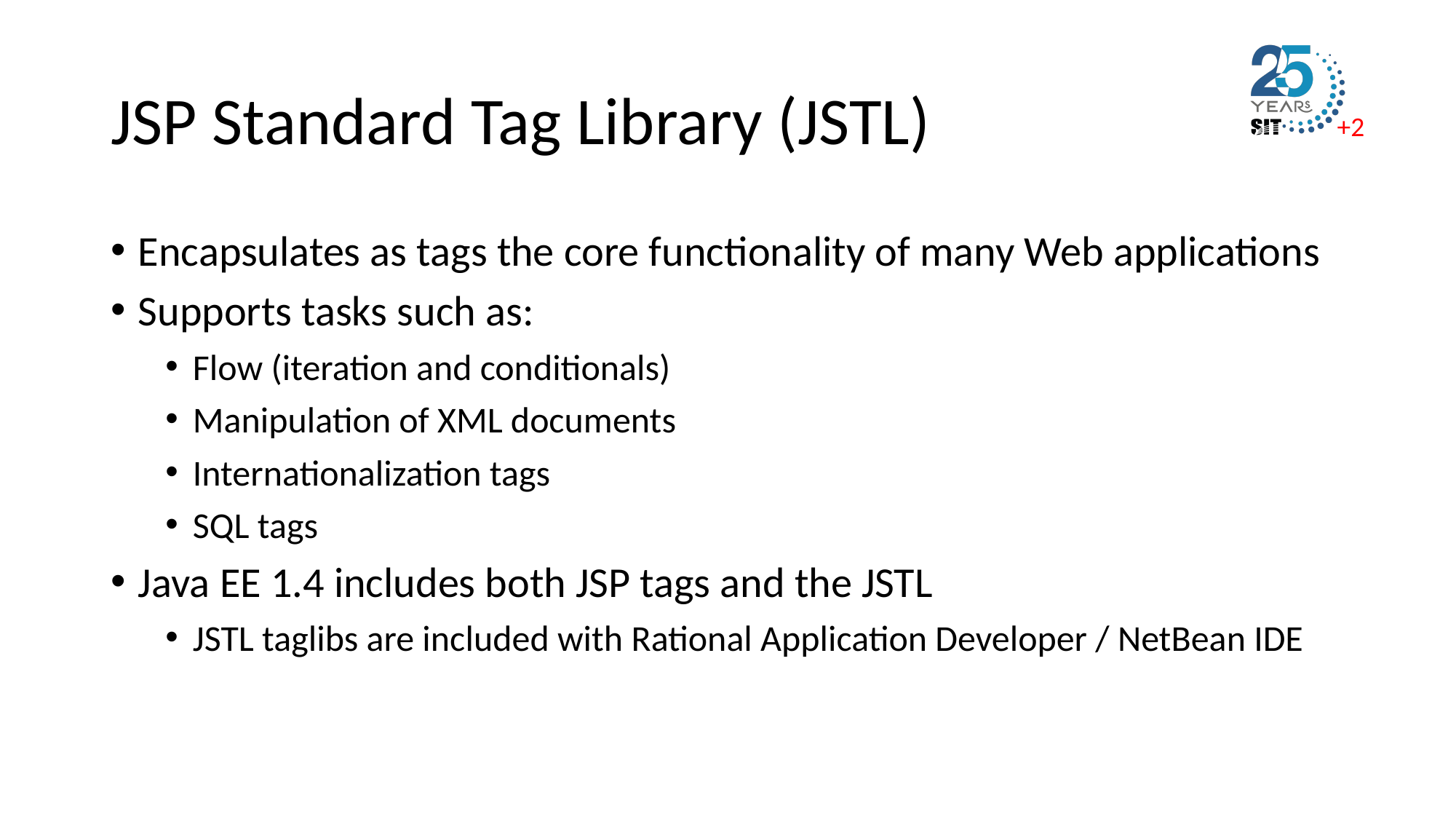

# JSP Standard Tag Library (JSTL)
Encapsulates as tags the core functionality of many Web applications
Supports tasks such as:
Flow (iteration and conditionals)
Manipulation of XML documents
Internationalization tags
SQL tags
Java EE 1.4 includes both JSP tags and the JSTL
JSTL taglibs are included with Rational Application Developer / NetBean IDE